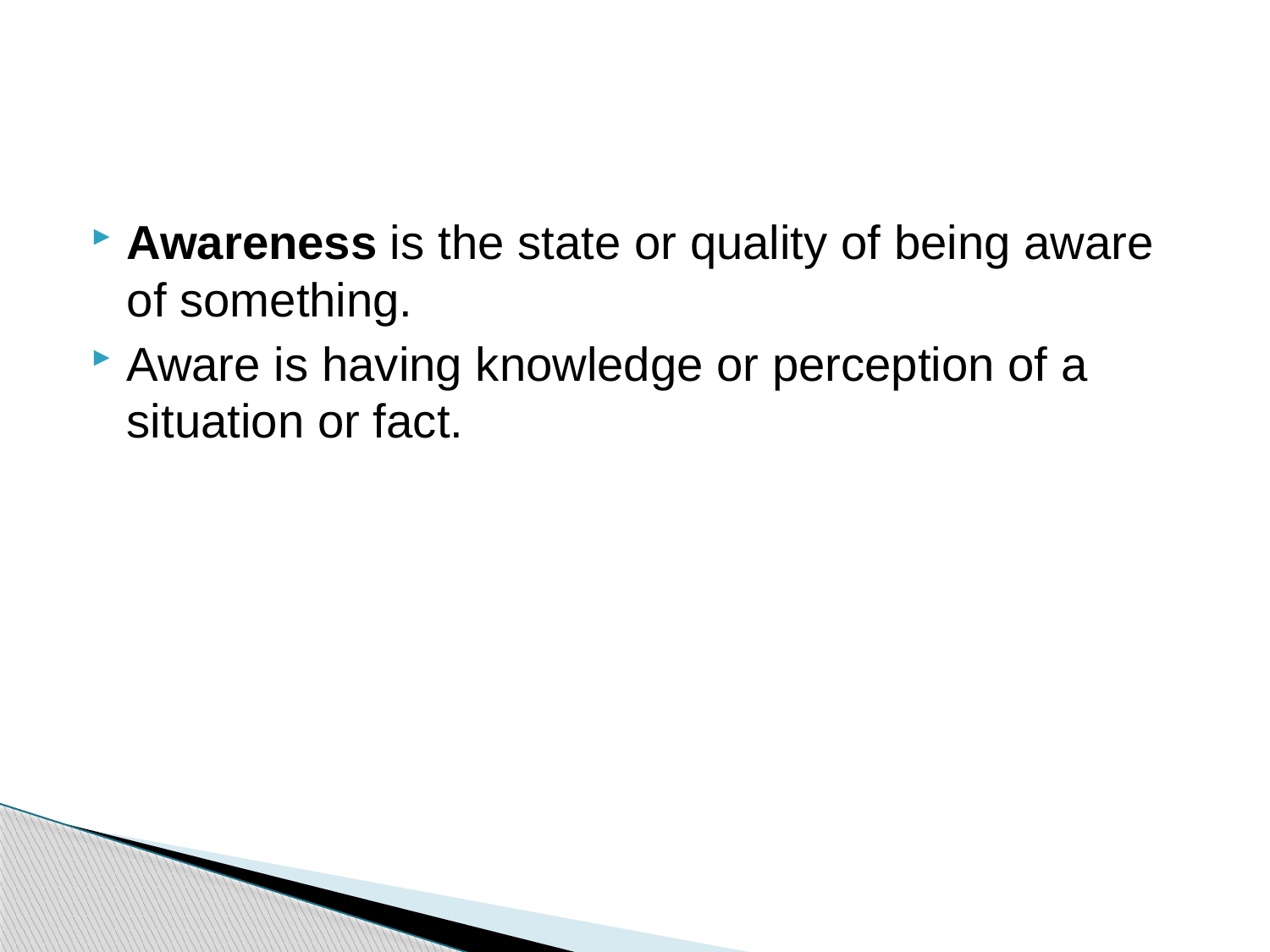

#
Awareness is the state or quality of being aware of something.
Aware is having knowledge or perception of a situation or fact.